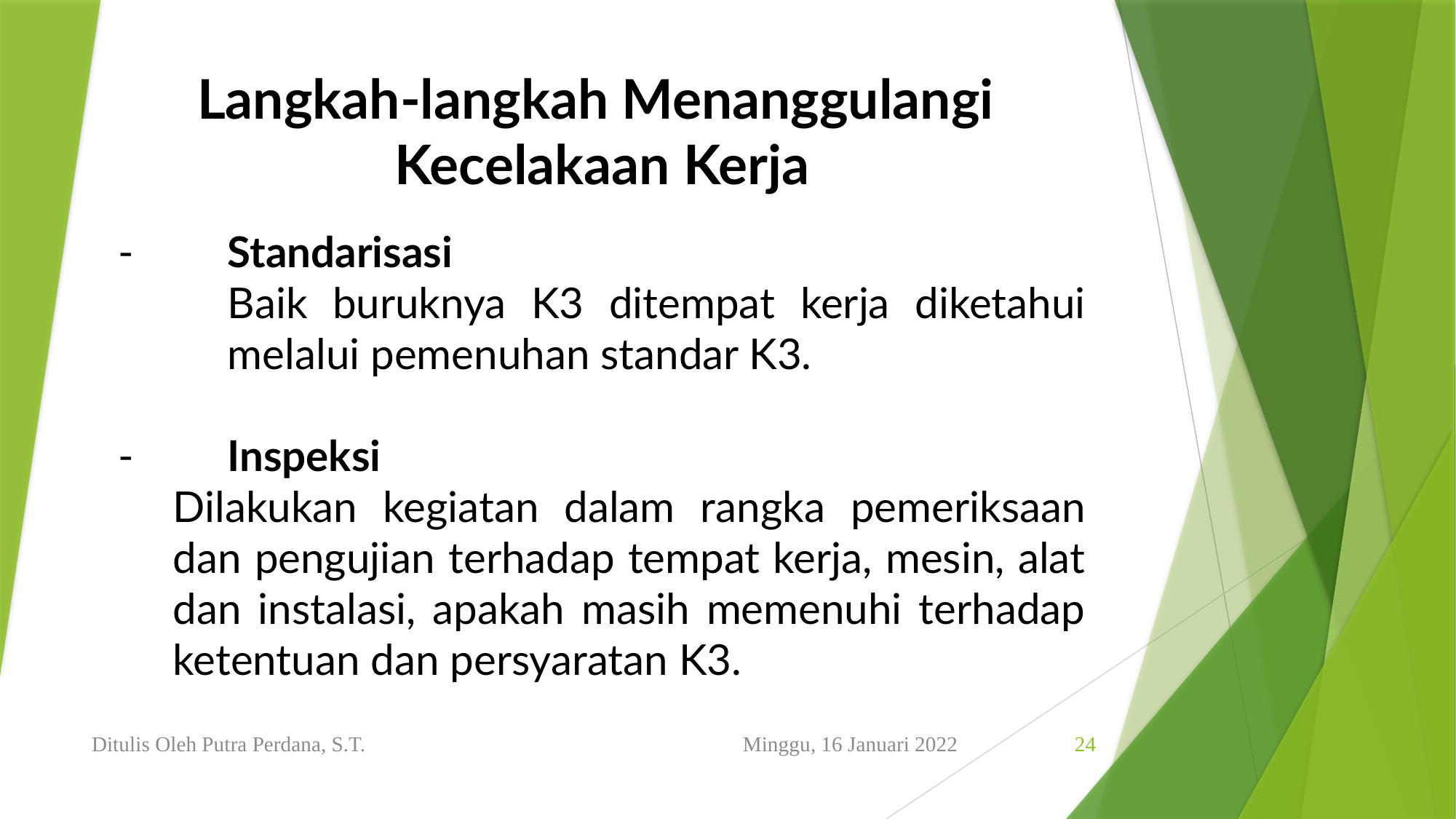

Langkah-langkah Menanggulangi
Kecelakaan Kerja
-	Standarisasi
	Baik buruknya K3 ditempat kerja diketahui 	melalui pemenuhan standar K3.

-	Inspeksi
Dilakukan kegiatan dalam rangka pemeriksaan dan pengujian terhadap tempat kerja, mesin, alat dan instalasi, apakah masih memenuhi terhadap ketentuan dan persyaratan K3.

Ditulis Oleh Putra Perdana, S.T.
Minggu, 16 Januari 2022
24